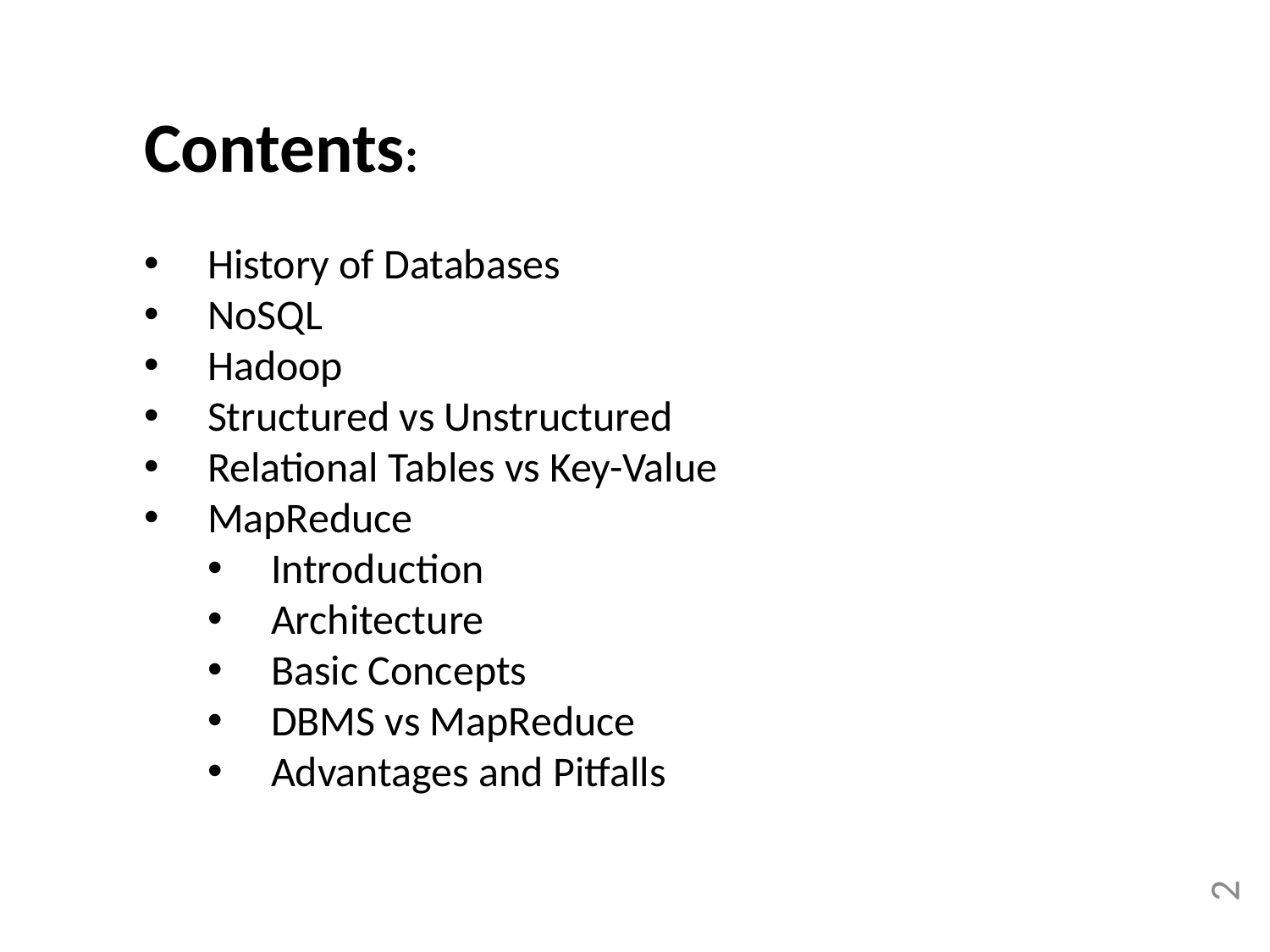

Contents:

History of Databases
NoSQL
Hadoop
Structured vs Unstructured
Relational Tables vs Key-Value
MapReduce
Introduction
Architecture
Basic Concepts
DBMS vs MapReduce
Advantages and Pitfalls
2